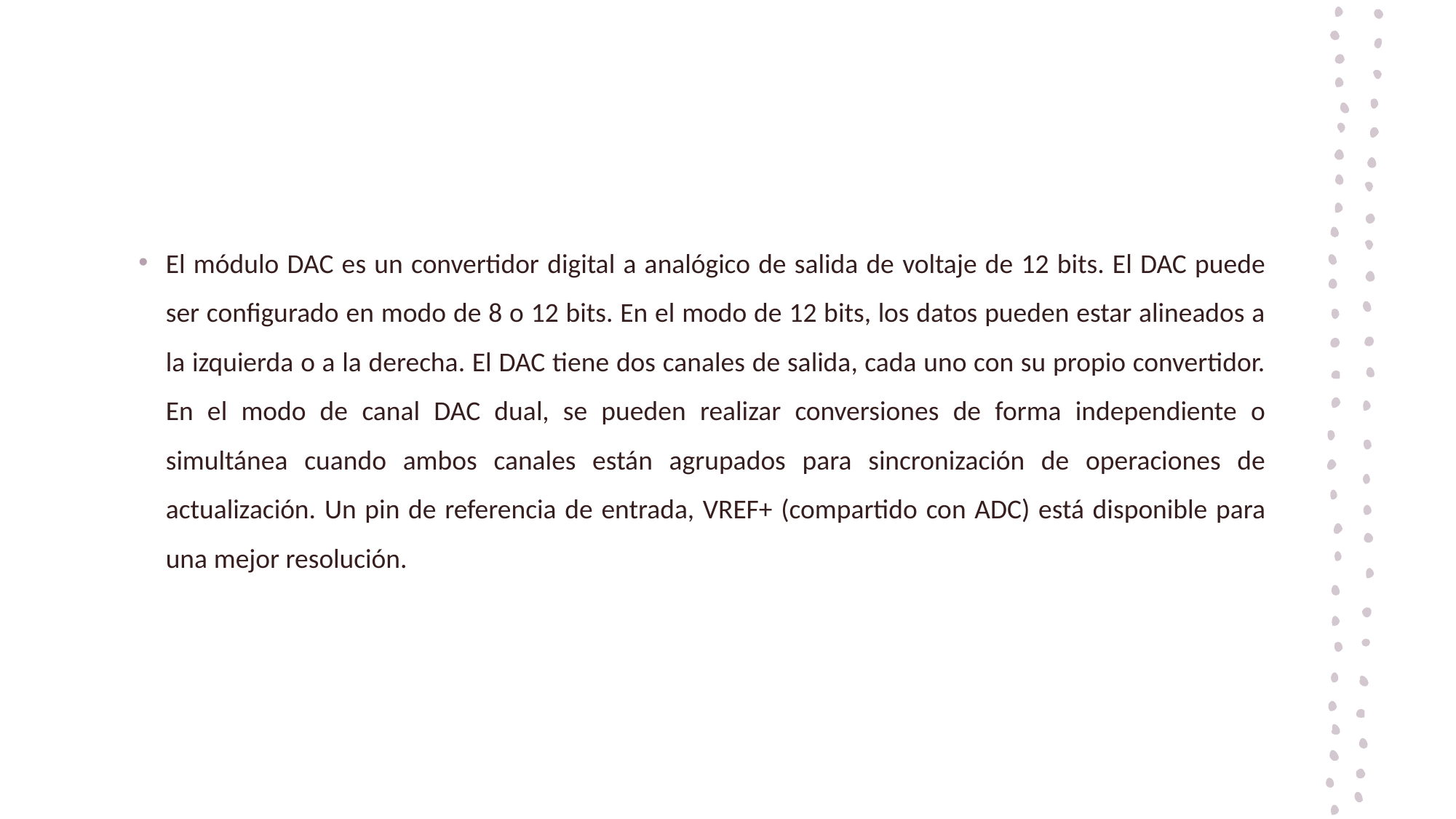

El módulo DAC es un convertidor digital a analógico de salida de voltaje de 12 bits. El DAC puede ser configurado en modo de 8 o 12 bits. En el modo de 12 bits, los datos pueden estar alineados a la izquierda o a la derecha. El DAC tiene dos canales de salida, cada uno con su propio convertidor. En el modo de canal DAC dual, se pueden realizar conversiones de forma independiente o simultánea cuando ambos canales están agrupados para sincronización de operaciones de actualización. Un pin de referencia de entrada, VREF+ (compartido con ADC) está disponible para una mejor resolución.